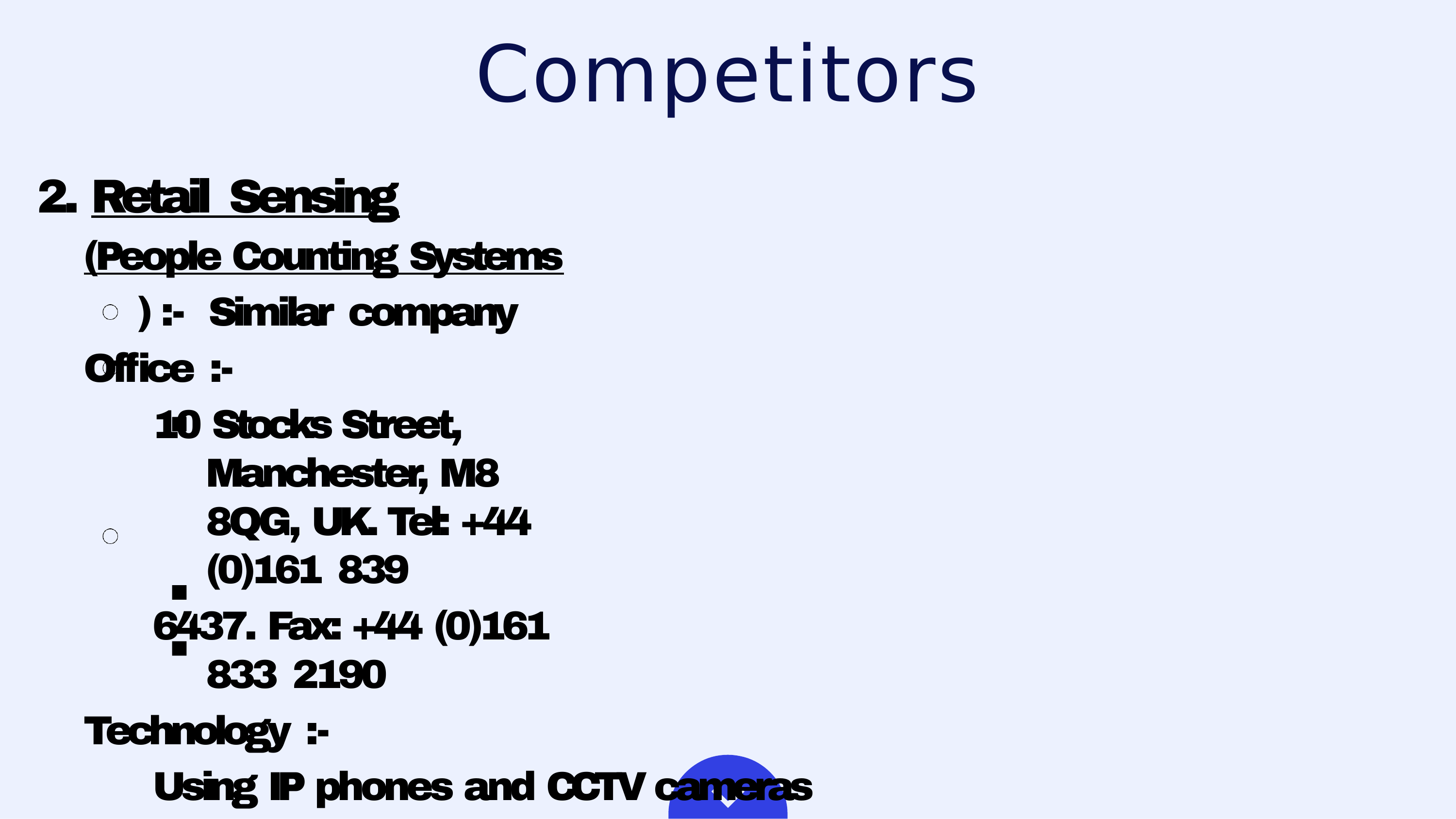

# Competitors
2. Retail Sensing
(People Counting Systems) :-  Similar company
Office :-
10 Stocks Street, Manchester, M8 8QG, UK. Tel: +44 (0)161 839
6437. Fax: +44 (0)161 833 2190
Technology :-
Using IP phones and CCTV cameras  https://youtu.be/1fjA-PLUCcw